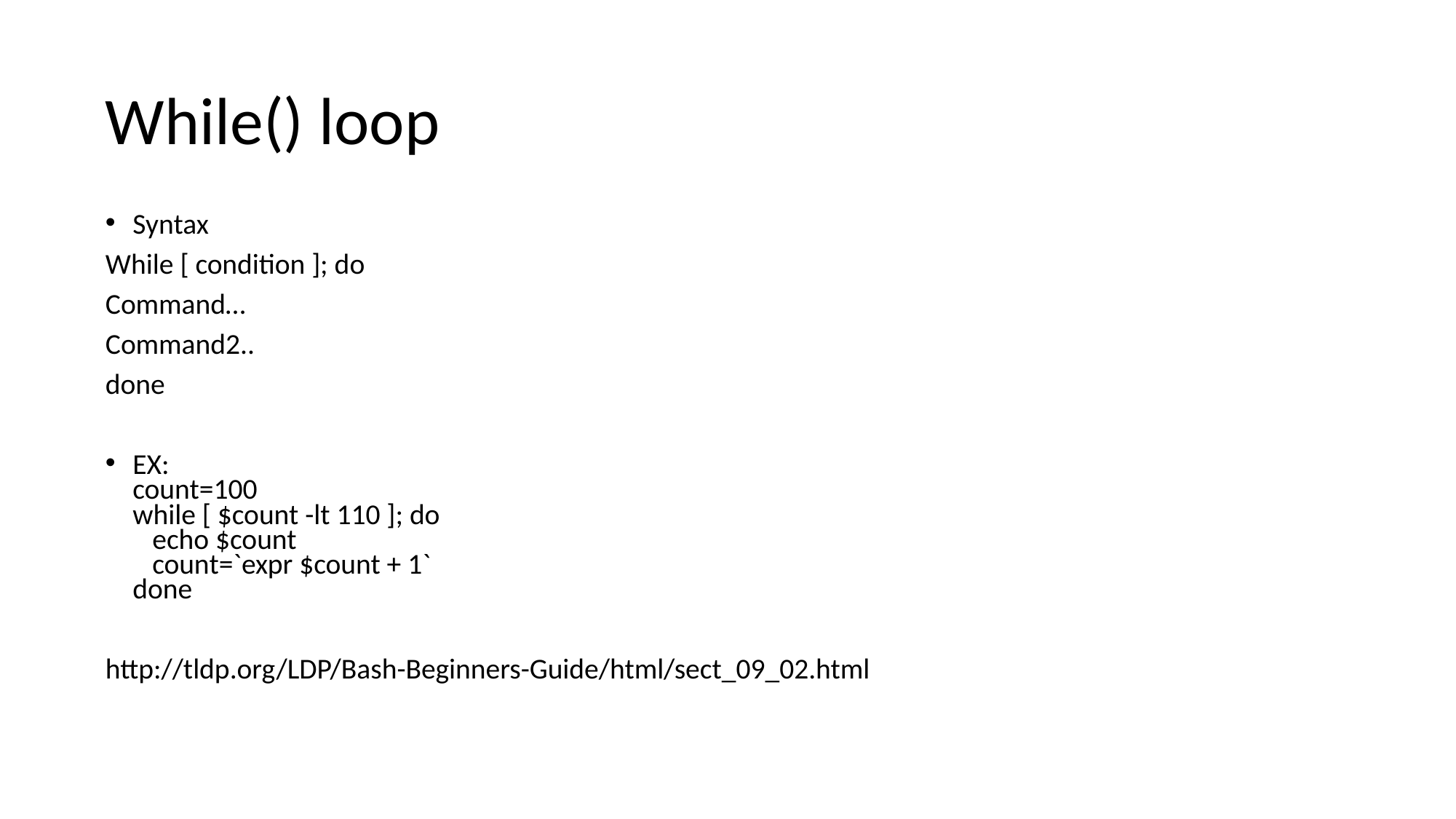

# While() loop
Syntax
While [ condition ]; do
Command…
Command2..
done

EX:
count=100
while [ $count -lt 110 ]; do
   echo $count
   count=`expr $count + 1`
done

http://tldp.org/LDP/Bash-Beginners-Guide/html/sect_09_02.html